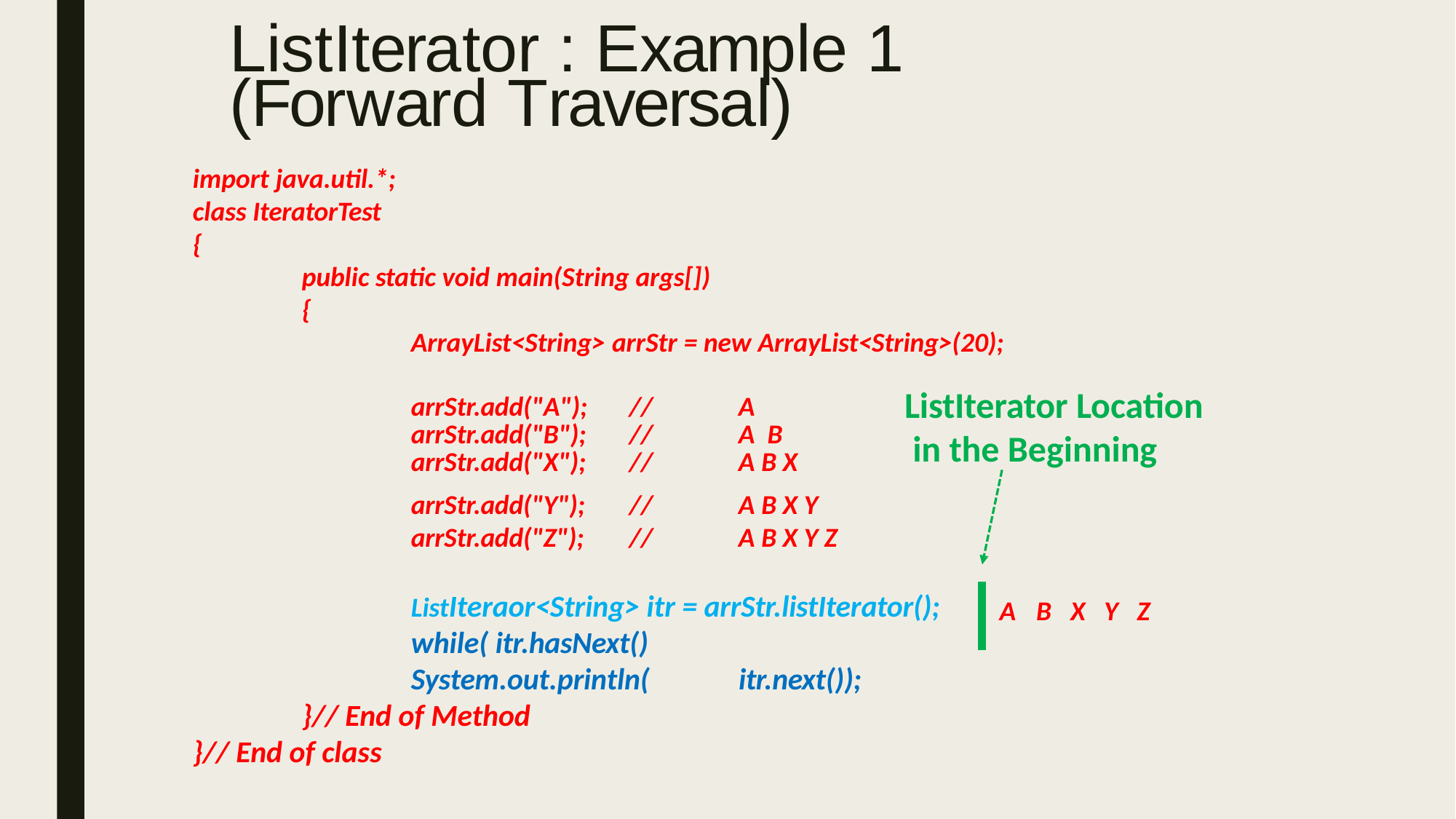

# ListIterator : Example 1  (Forward Traversal)
import java.util.*;
class IteratorTest
{
public static void main(String args[])
{
ArrayList<String> arrStr = new ArrayList<String>(20);
ListIterator Location  in the Beginning
| arrStr.add("A"); arrStr.add("B"); arrStr.add("X"); | // // // | A A B A B X |
| --- | --- | --- |
| arrStr.add("Y"); | // | A B X Y |
| arrStr.add("Z"); | // | A B X Y Z |

ListIteraor<String> itr = arrStr.listIterator();
while( itr.hasNext()
A	B	X	Y	Z
System.out.println(
}// End of Method
}// End of class
itr.next());